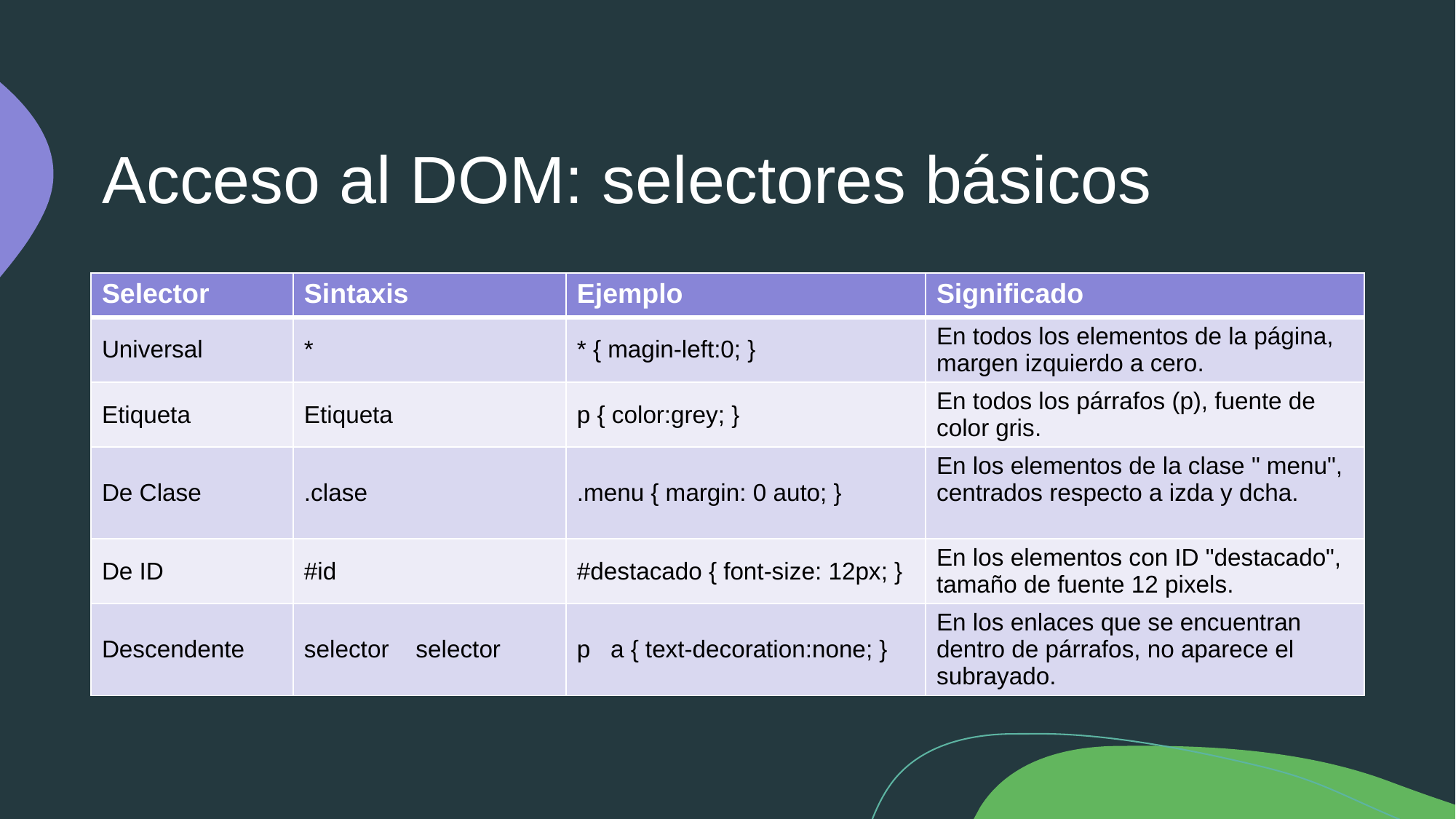

# Acceso al DOM: selectores básicos
| Selector | Sintaxis | Ejemplo | Significado |
| --- | --- | --- | --- |
| Universal | \* | \* { magin-left:0; } | En todos los elementos de la página, margen izquierdo a cero. |
| Etiqueta | Etiqueta | p { color:grey; } | En todos los párrafos (p), fuente de color gris. |
| De Clase | .clase | .menu { margin: 0 auto; } | En los elementos de la clase " menu", centrados respecto a izda y dcha. |
| De ID | #id | #destacado { font-size: 12px; } | En los elementos con ID "destacado", tamaño de fuente 12 pixels. |
| Descendente | selector selector | p a { text-decoration:none; } | En los enlaces que se encuentran dentro de párrafos, no aparece el subrayado. |